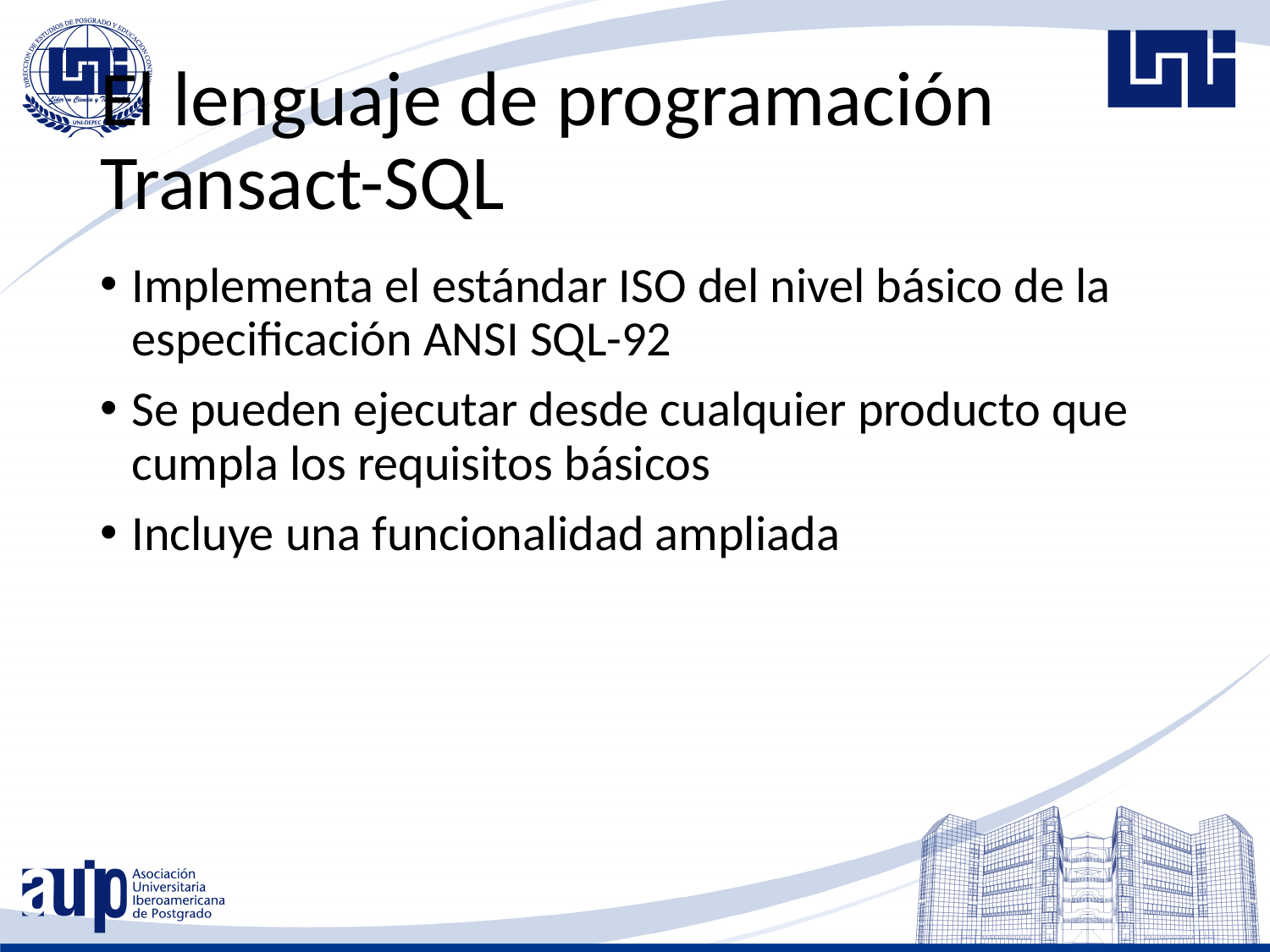

# El lenguaje de programación Transact-SQL
Implementa el estándar ISO del nivel básico de la especificación ANSI SQL-92
Se pueden ejecutar desde cualquier producto que cumpla los requisitos básicos
Incluye una funcionalidad ampliada